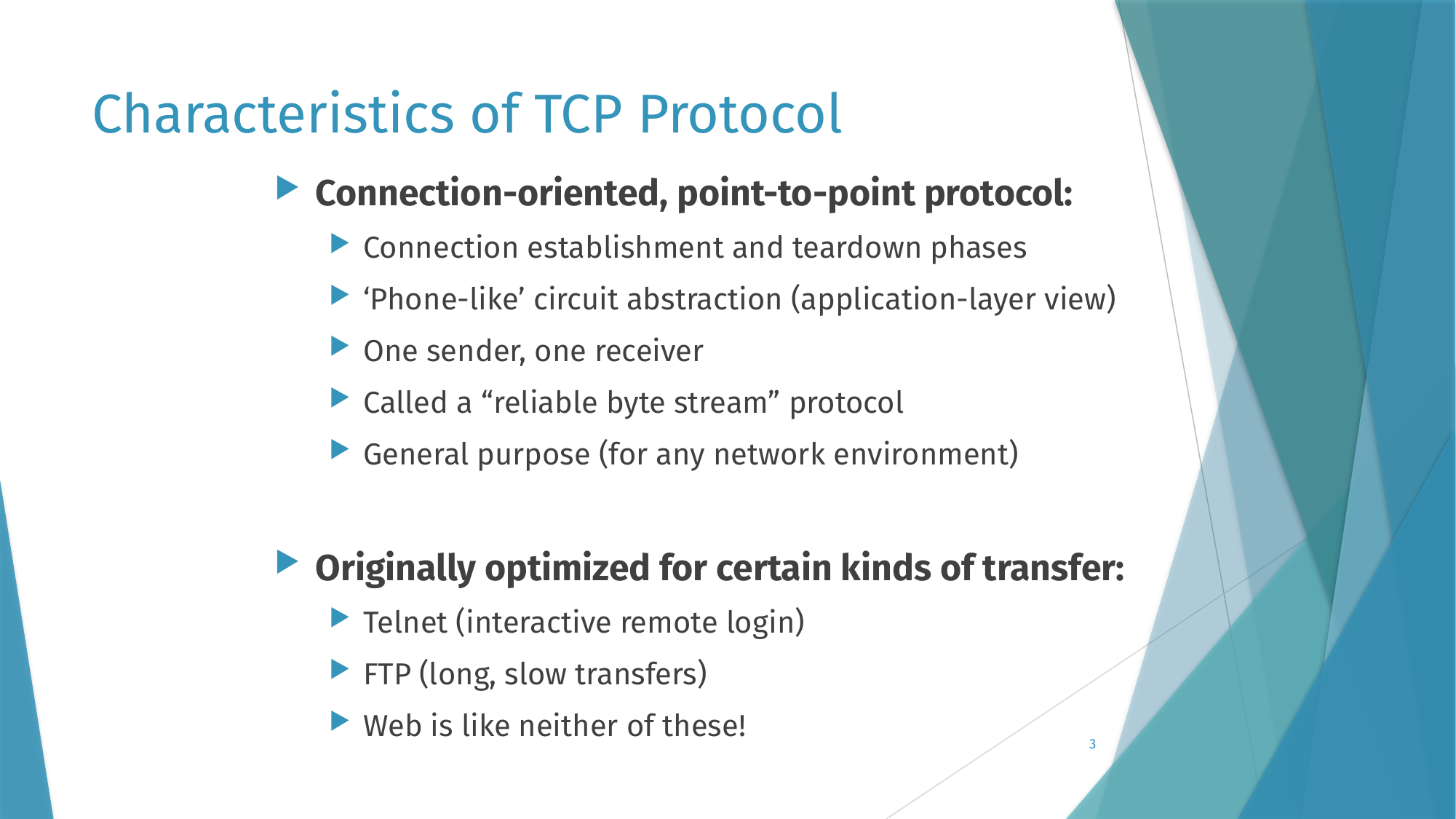

# Characteristics of TCP Protocol
Connection-oriented, point-to-point protocol:
Connection establishment and teardown phases
‘Phone-like’ circuit abstraction (application-layer view)
One sender, one receiver
Called a “reliable byte stream” protocol
General purpose (for any network environment)

Originally optimized for certain kinds of transfer:
Telnet (interactive remote login)
FTP (long, slow transfers)
Web is like neither of these!
3